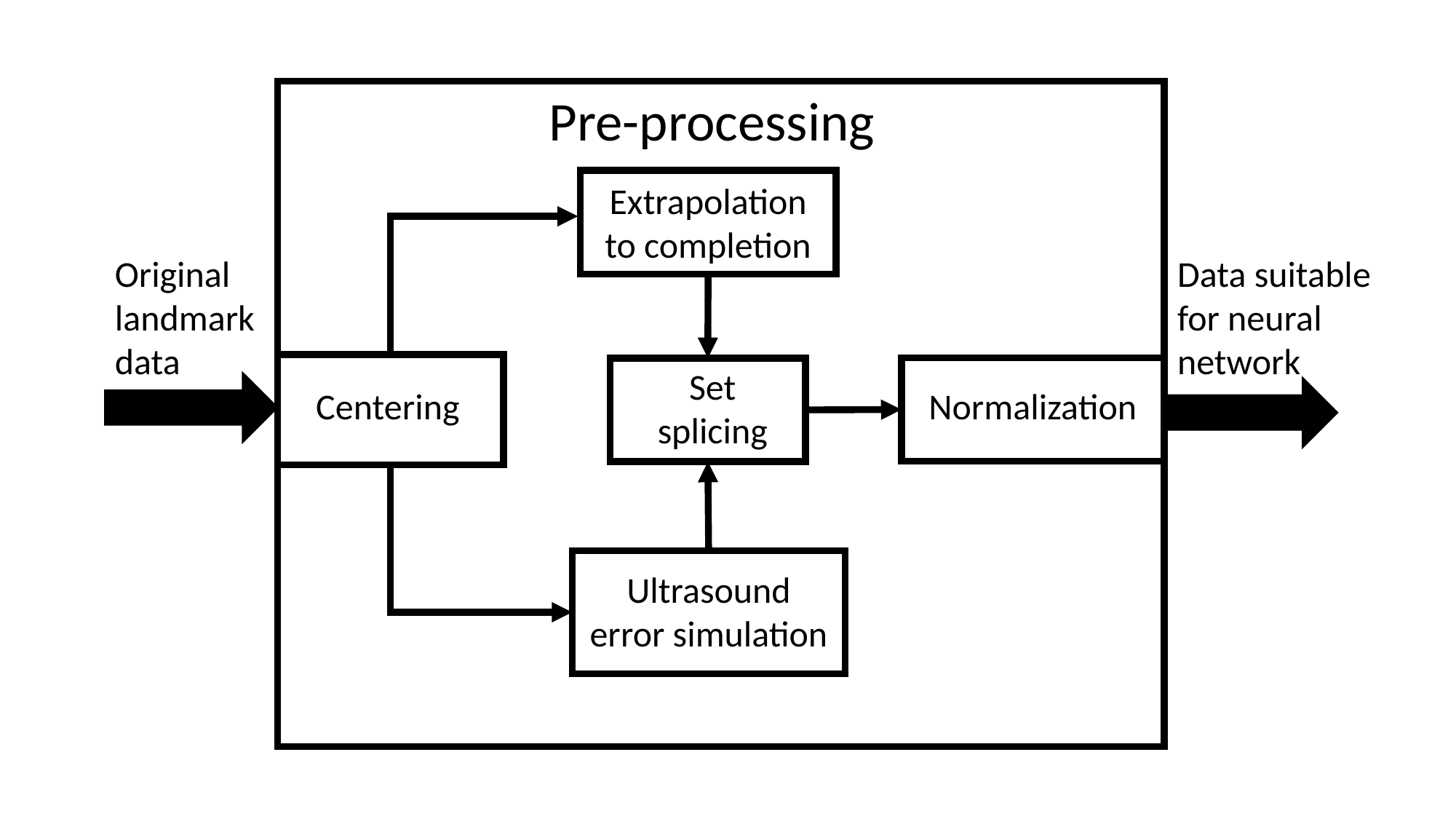

Pre-processing

Extrapolation to completion
Original landmark data
Data suitable for neural network

Centering

Normalization

Set splicing

Ultrasound error simulation